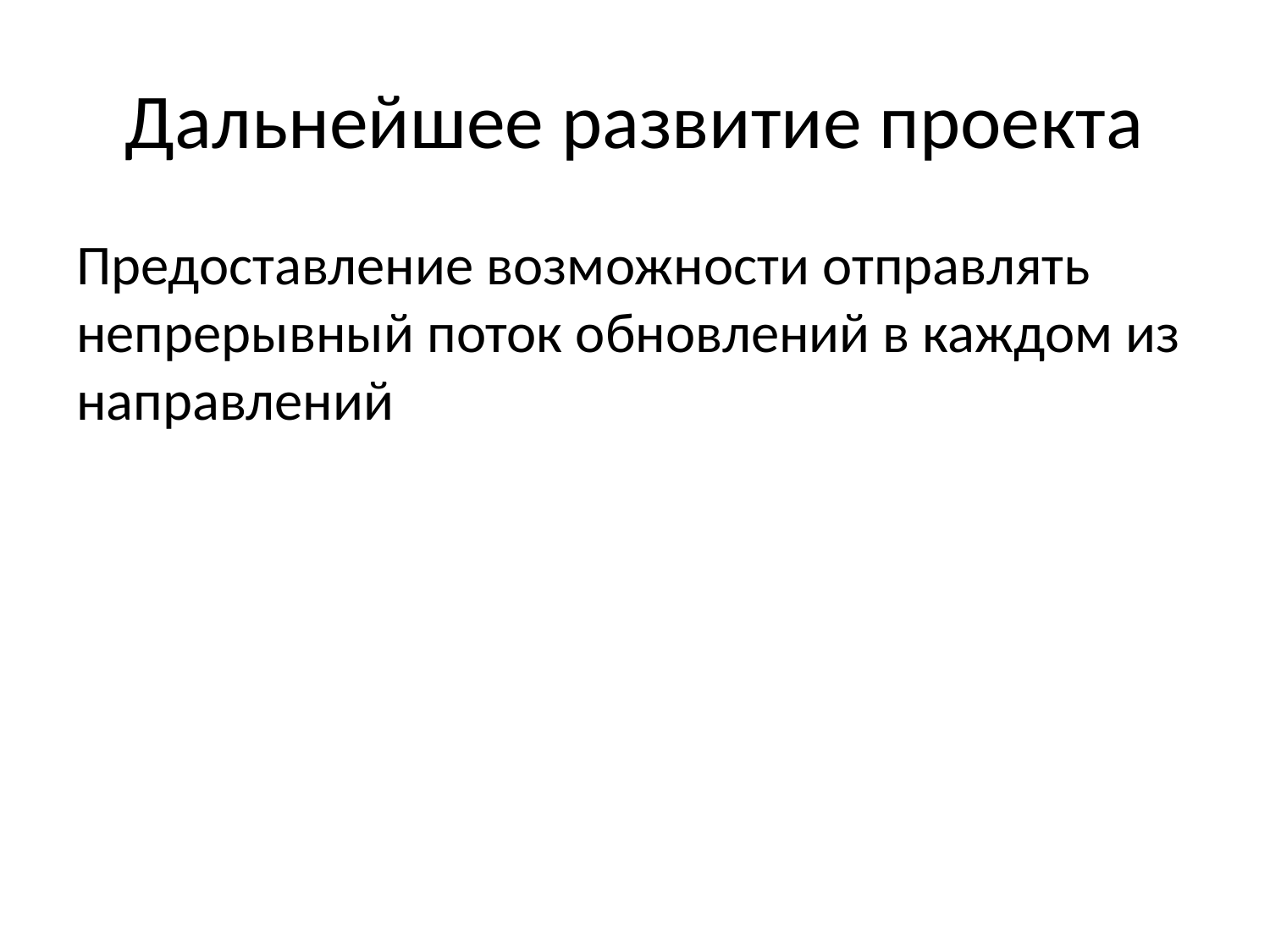

# Дальнейшее развитие проекта
Предоставление возможности отправлять непрерывный поток обновлений в каждом из направлений